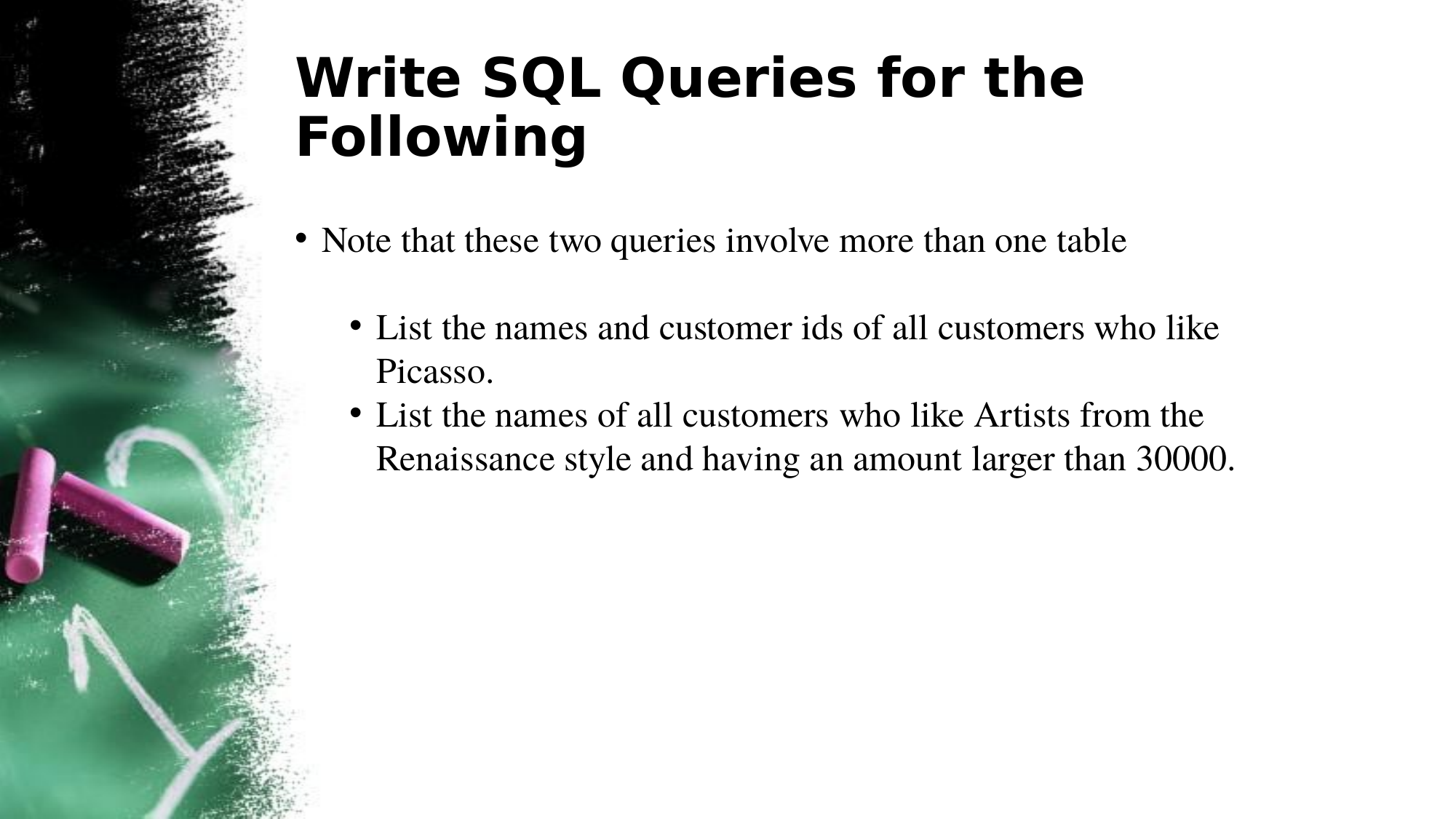

# Write SQL Queries for the Following
Note that these two queries involve more than one table

List the names and customer ids of all customers who like Picasso.
List the names of all customers who like Artists from the Renaissance style and having an amount larger than 30000.